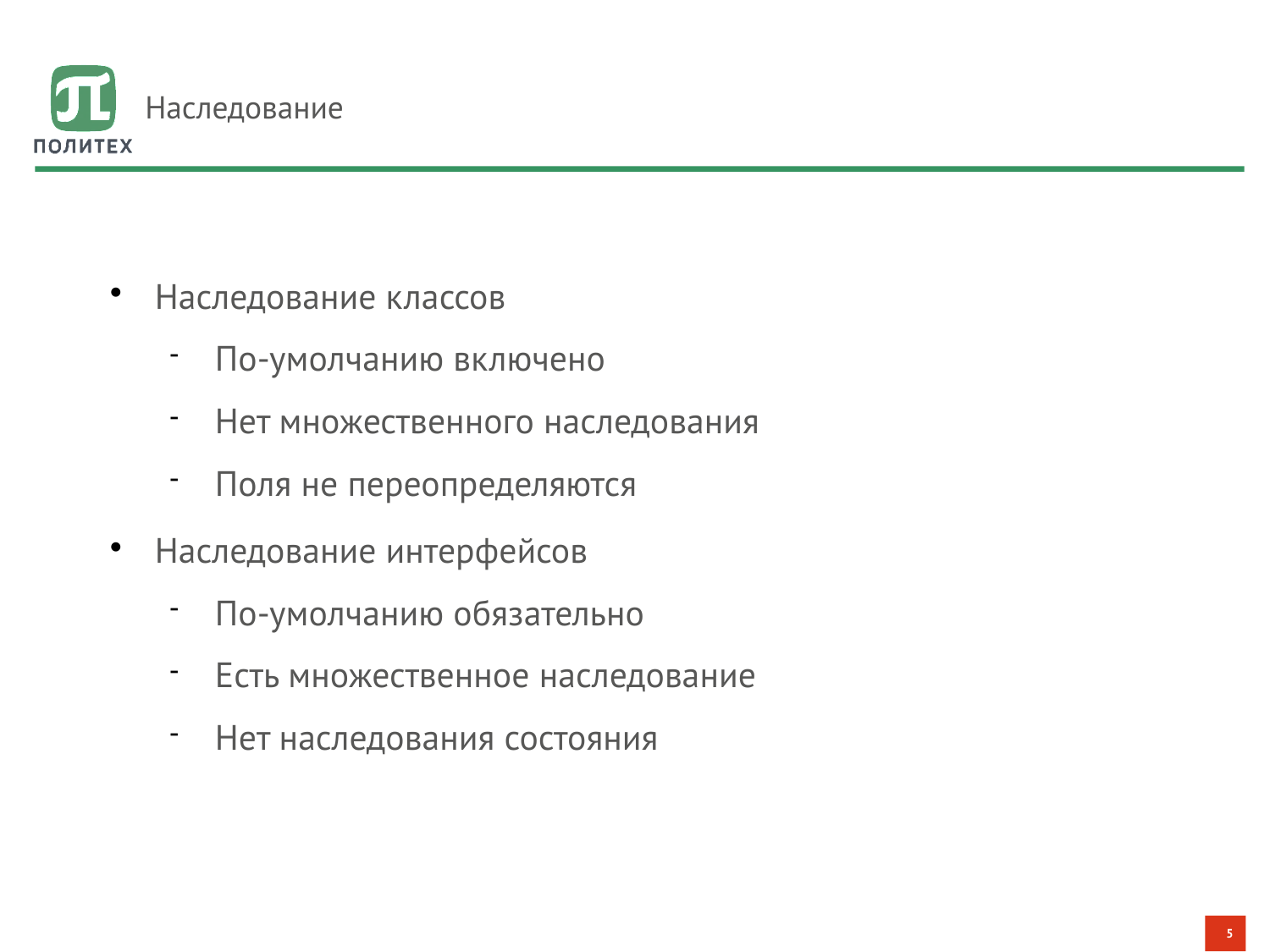

# Наследование

Наследование классов
По-умолчанию включено
Нет множественного наследования
Поля не переопределяются
Наследование интерфейсов
По-умолчанию обязательно
Есть множественное наследование
Нет наследования состояния
5